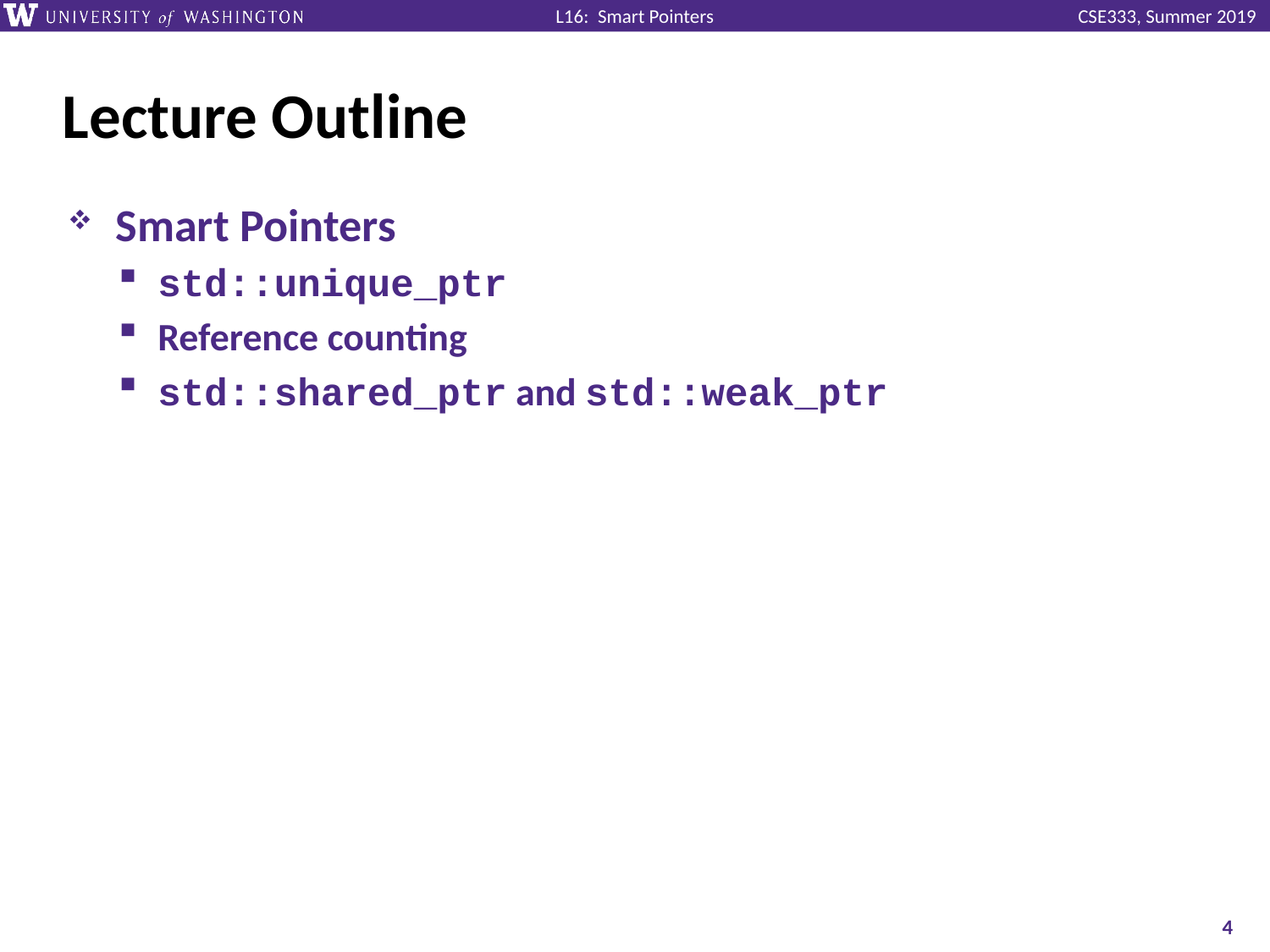

# Lecture Outline
Smart Pointers
std::unique_ptr
Reference counting
std::shared_ptr and std::weak_ptr
4